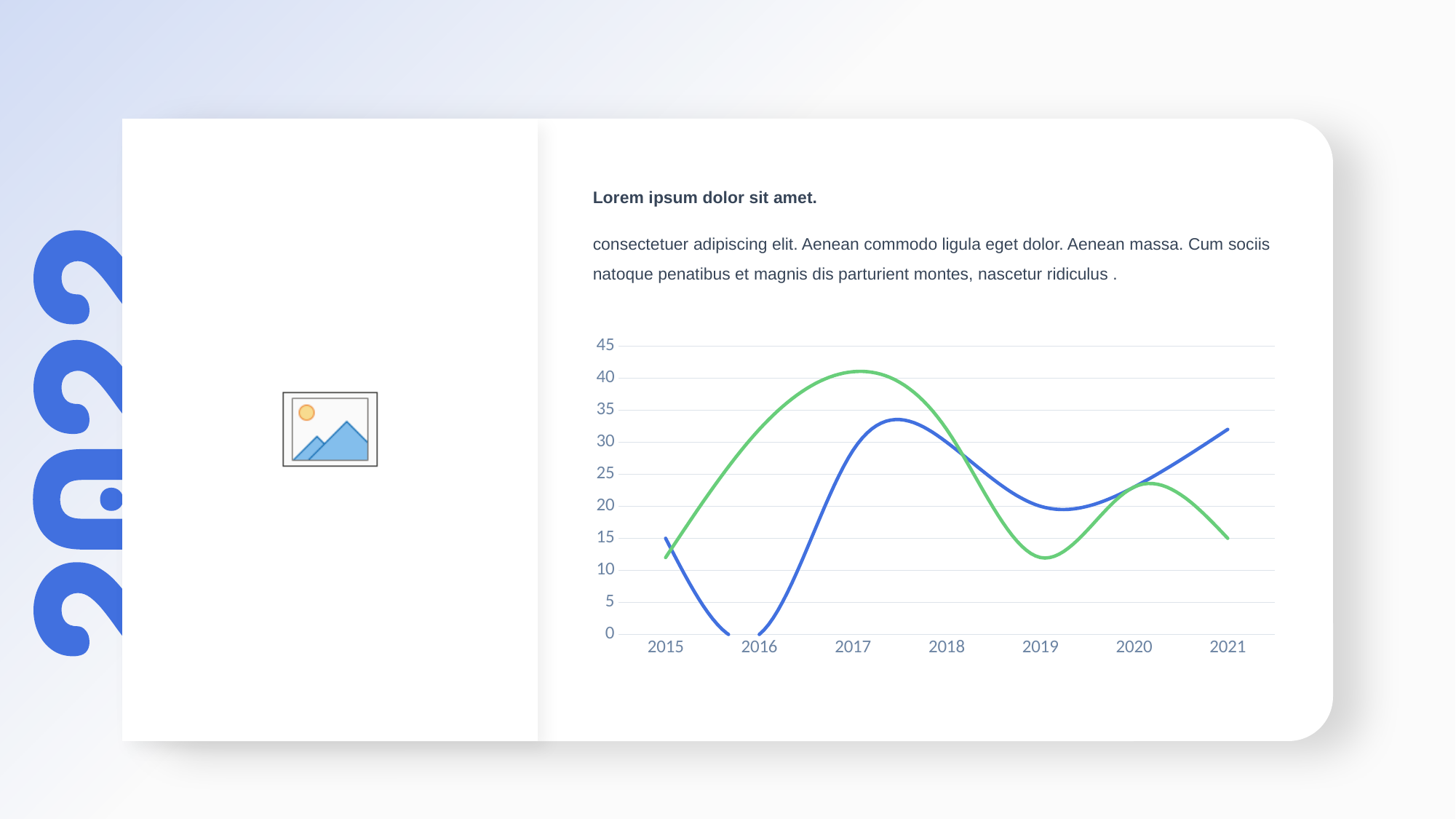

Lorem ipsum dolor sit amet.

consectetuer adipiscing elit. Aenean commodo ligula eget dolor. Aenean massa. Cum sociis natoque penatibus et magnis dis parturient montes, nascetur ridiculus .

### Chart

| Category | Series 1 | Series 2 |
|---|---|---|
| 2015 | 15.0 | 12.0 |
| 2016 | 0.0 | 32.0 |
| 2017 | 28.73 | 41.0 |
| 2018 | 30.0 | 32.0 |
| 2019 | 20.0 | 12.0 |
| 2020 | 23.0 | 23.0 |
| 2021 | 32.0 | 15.0 |
Donald Frank
Designer